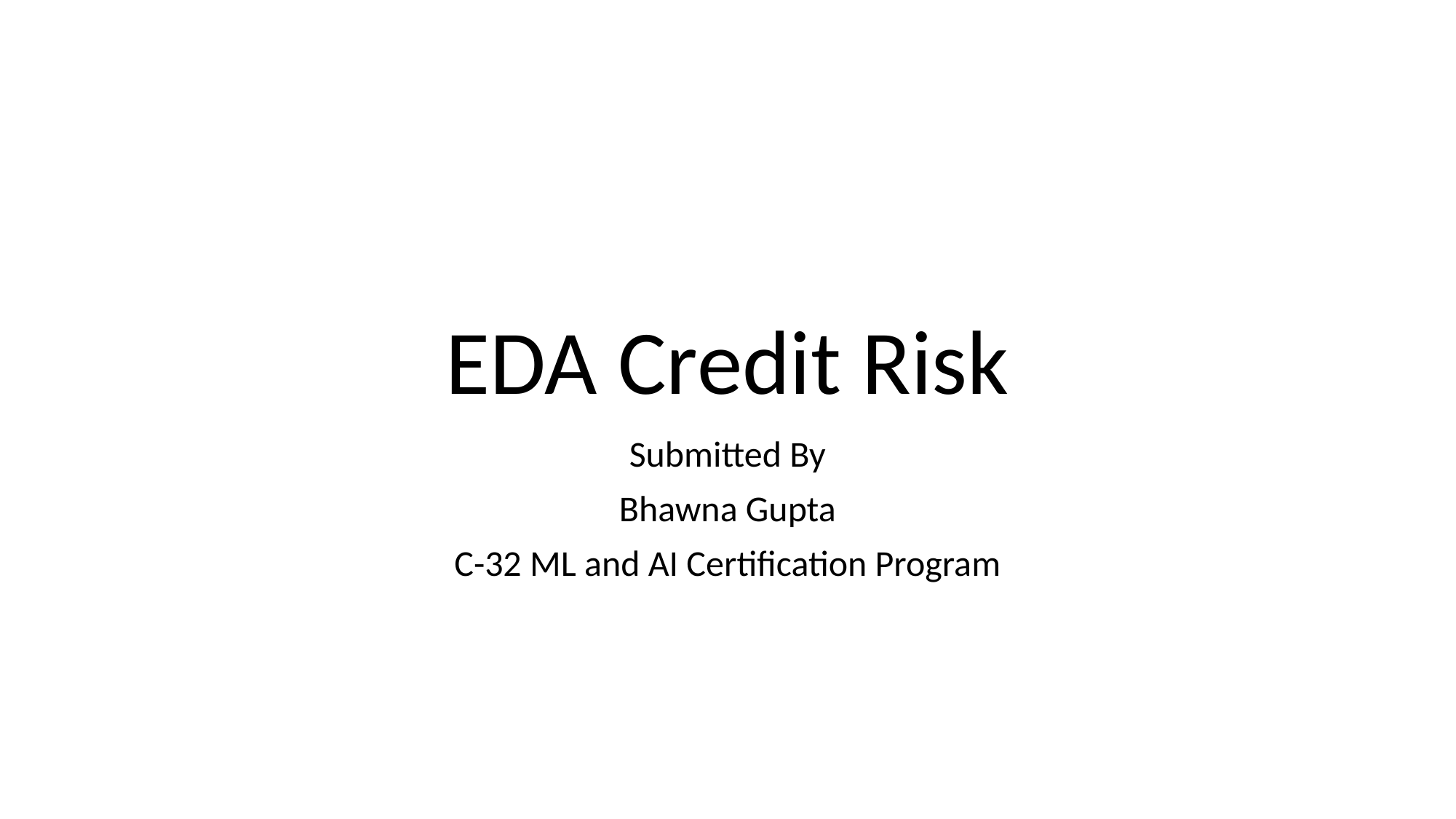

# EDA Credit Risk
Submitted By
Bhawna Gupta
C-32 ML and AI Certification Program